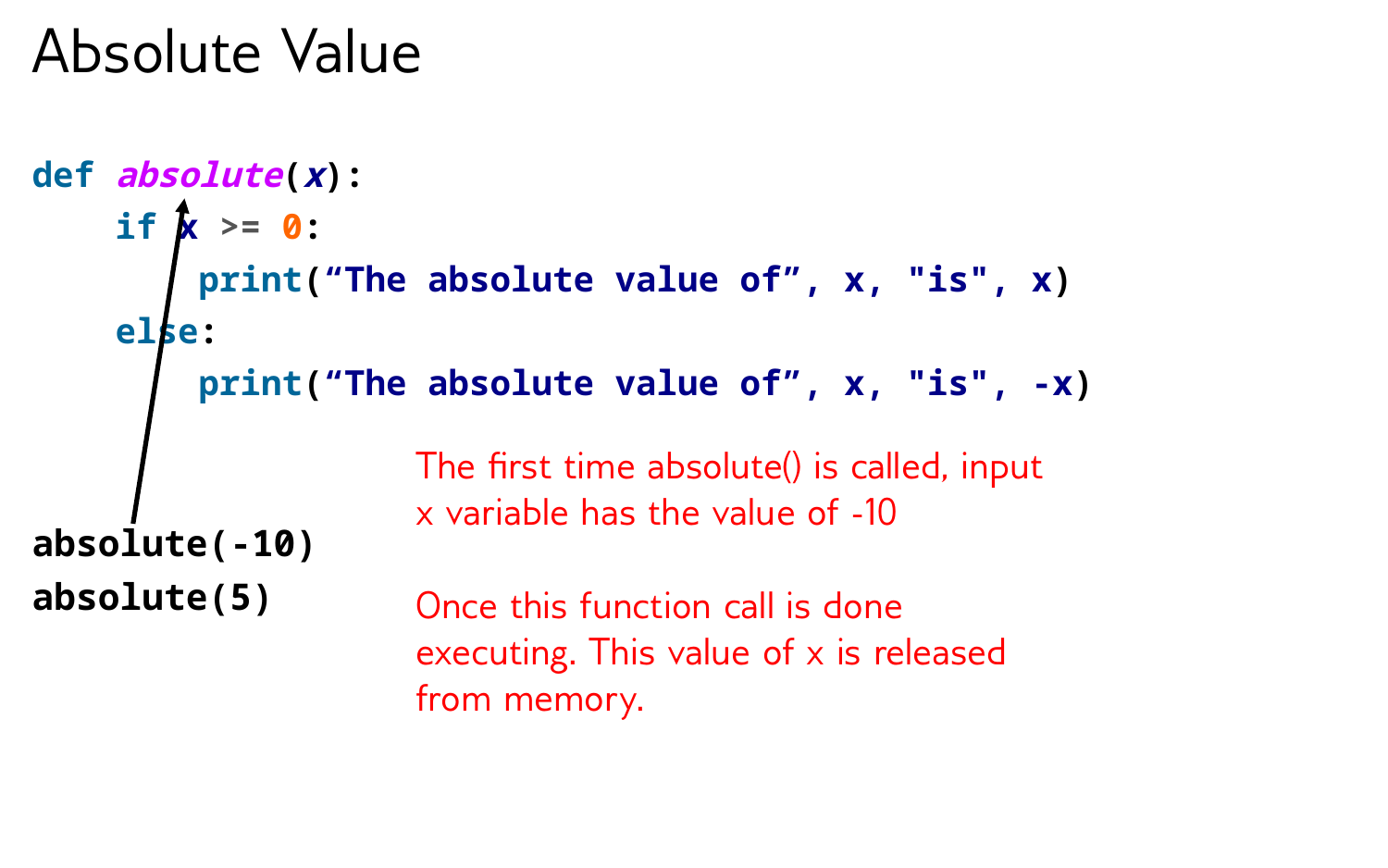

# Absolute Value

def absolute(x):
    if x >= 0:
        print(“The absolute value of”, x, "is", x)
    else:
        print(“The absolute value of”, x, "is", -x)

absolute(-10)
absolute(5)
The first time absolute() is called, input x variable has the value of -10

Once this function call is done executing. This value of x is released from memory.